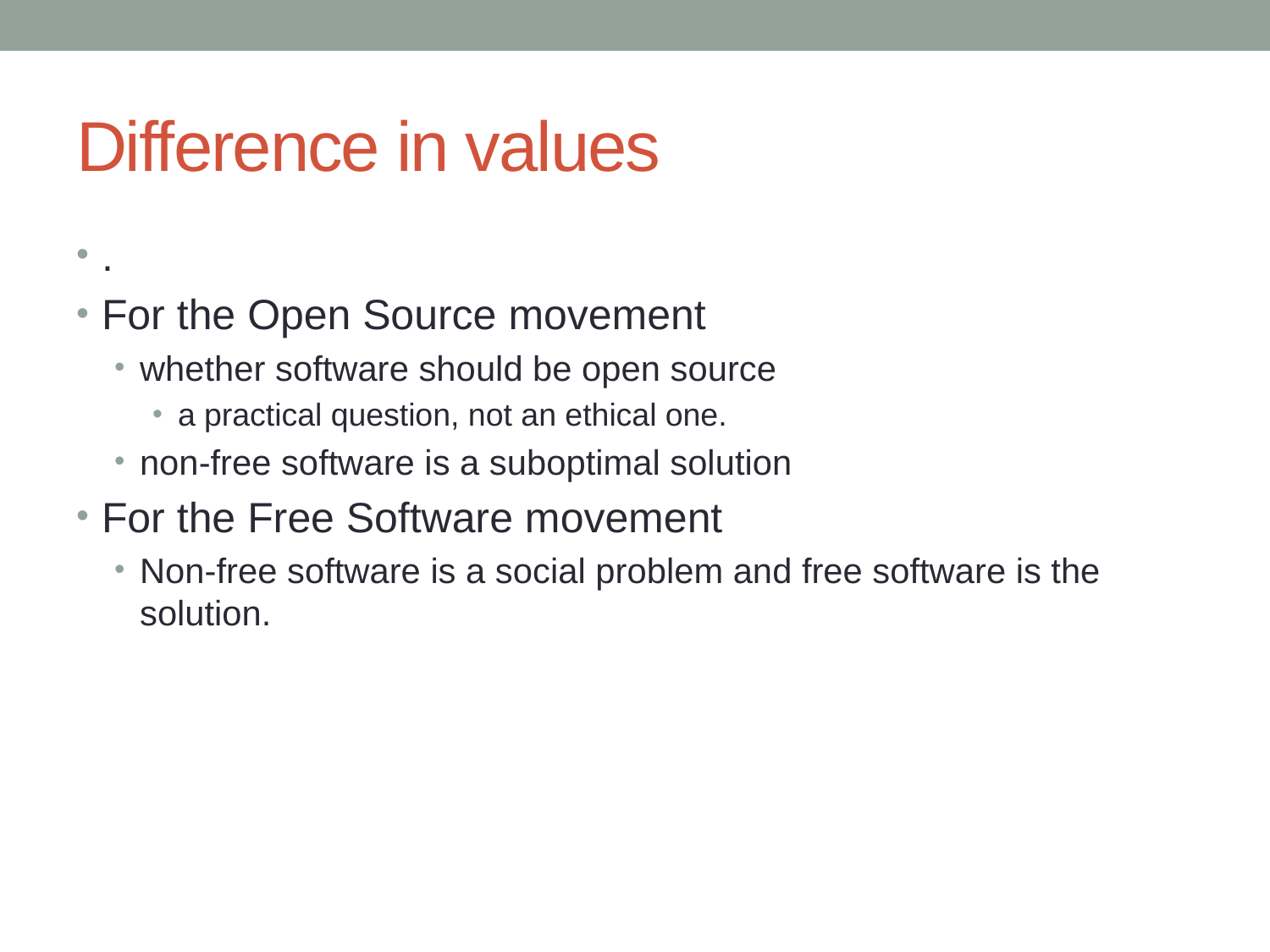

# Difference in values
.
For the Open Source movement
whether software should be open source
a practical question, not an ethical one.
non-free software is a suboptimal solution
For the Free Software movement
Non-free software is a social problem and free software is the solution.